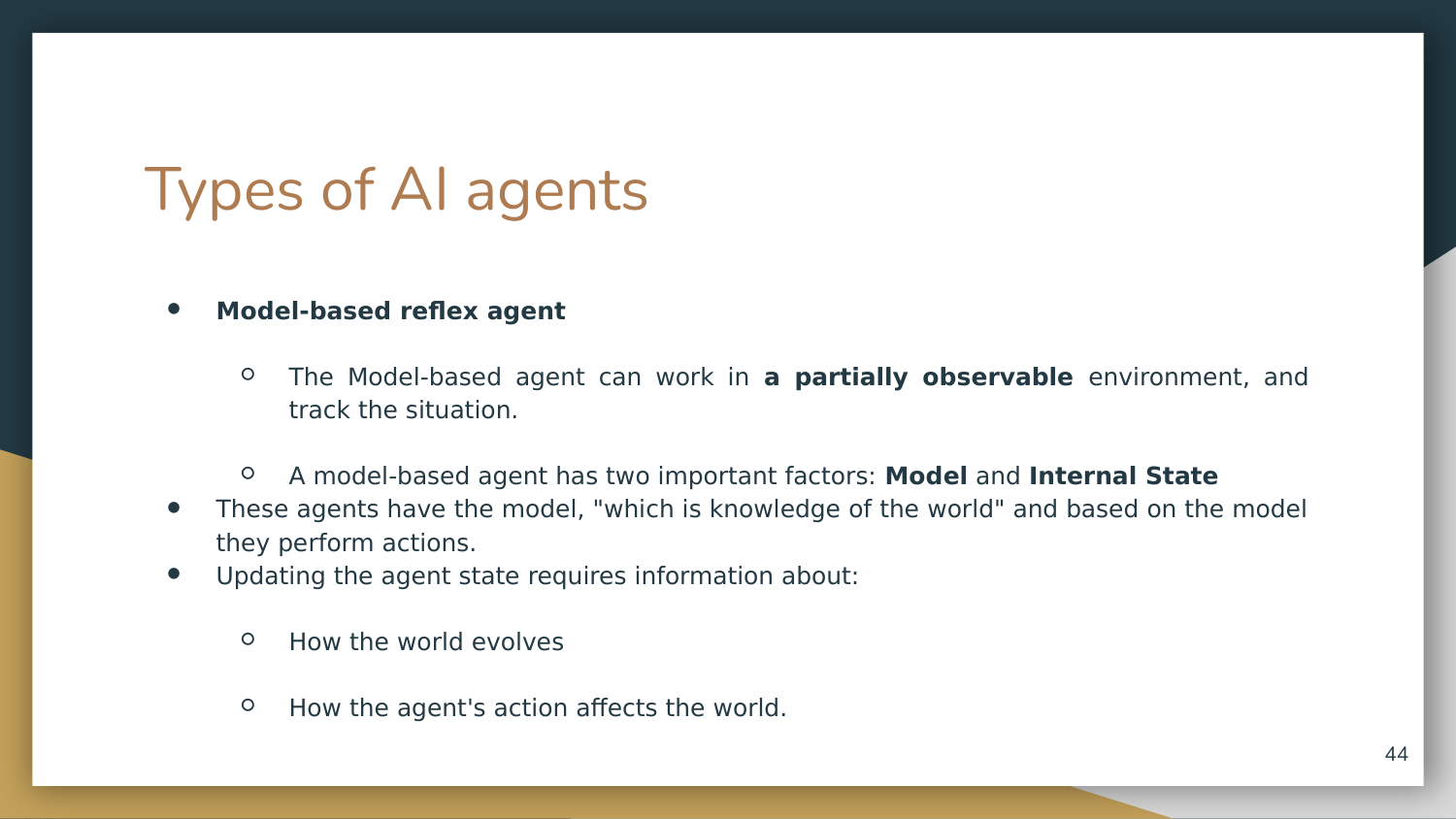

# Types of AI agents
Model-based reflex agent
The Model-based agent can work in a partially observable environment, and track the situation.
A model-based agent has two important factors: Model and Internal State
These agents have the model, "which is knowledge of the world" and based on the model they perform actions.
Updating the agent state requires information about:
How the world evolves
How the agent's action affects the world.
44